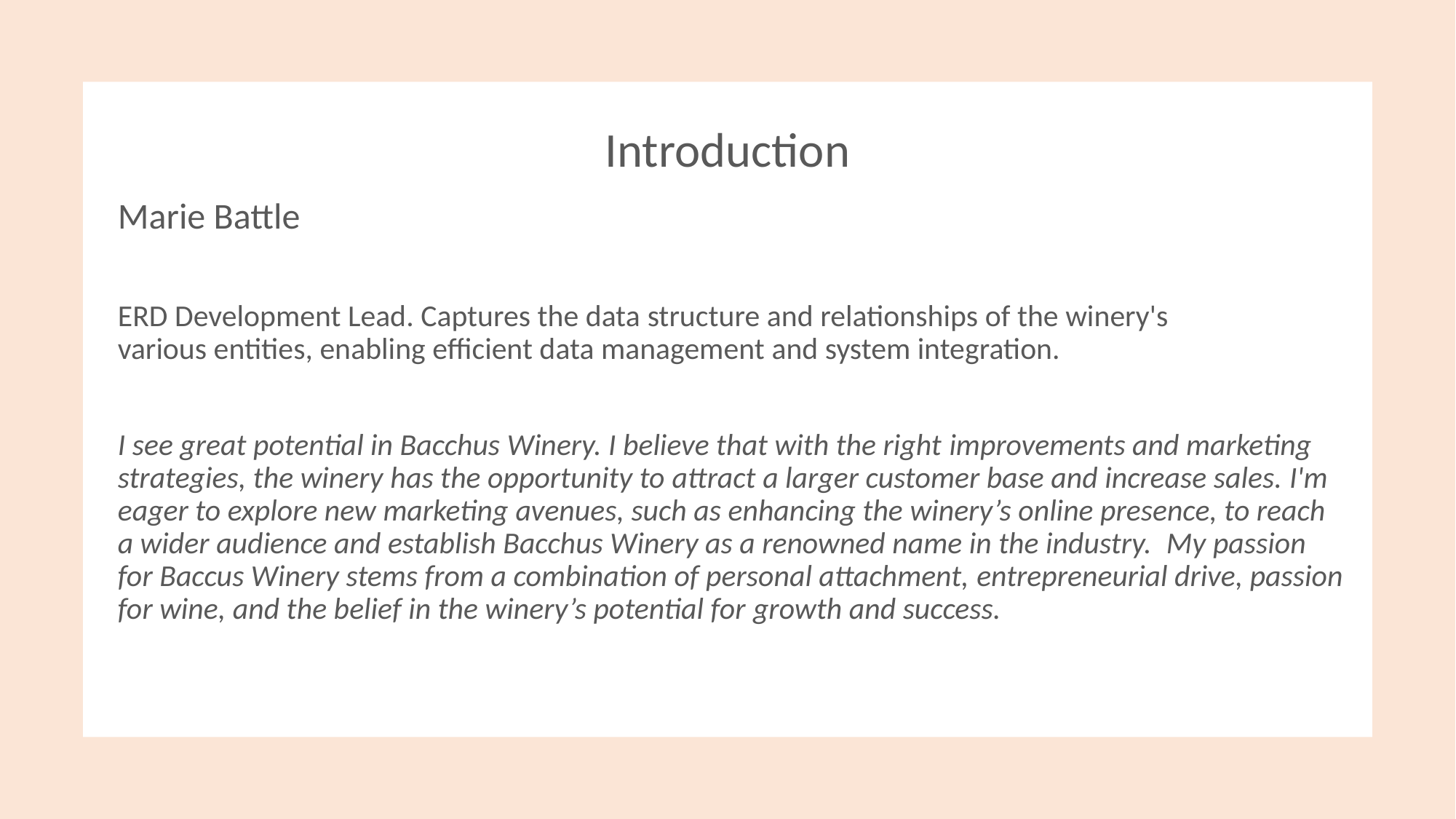

# Introduction

Marie Battle

ERD Development Lead. Captures the data structure and relationships of the winery's various entities, enabling efficient data management and system integration.

I see great potential in Bacchus Winery. I believe that with the right improvements and marketing strategies, the winery has the opportunity to attract a larger customer base and increase sales. I'm eager to explore new marketing avenues, such as enhancing the winery’s online presence, to reach a wider audience and establish Bacchus Winery as a renowned name in the industry.  My passion for Baccus Winery stems from a combination of personal attachment, entrepreneurial drive, passion for wine, and the belief in the winery’s potential for growth and success.